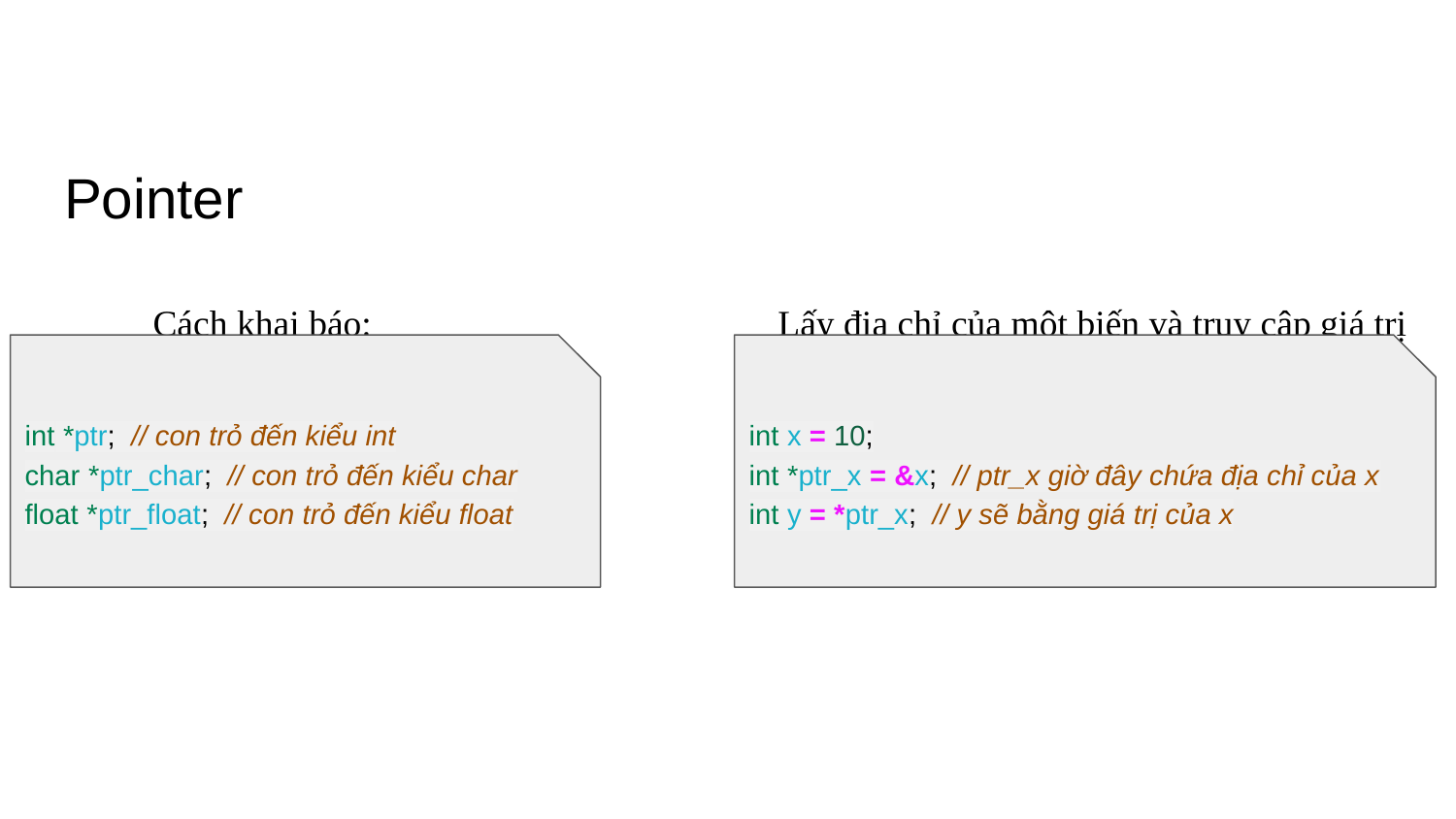

# Pointer
Cách khai báo:
Lấy địa chỉ của một biến và truy cập giá trị

int *ptr;  // con trỏ đến kiểu int
char *ptr_char;  // con trỏ đến kiểu char
float *ptr_float;  // con trỏ đến kiểu float
int x = 10;
int *ptr_x = &x;  // ptr_x giờ đây chứa địa chỉ của x
int y = *ptr_x;  // y sẽ bằng giá trị của x